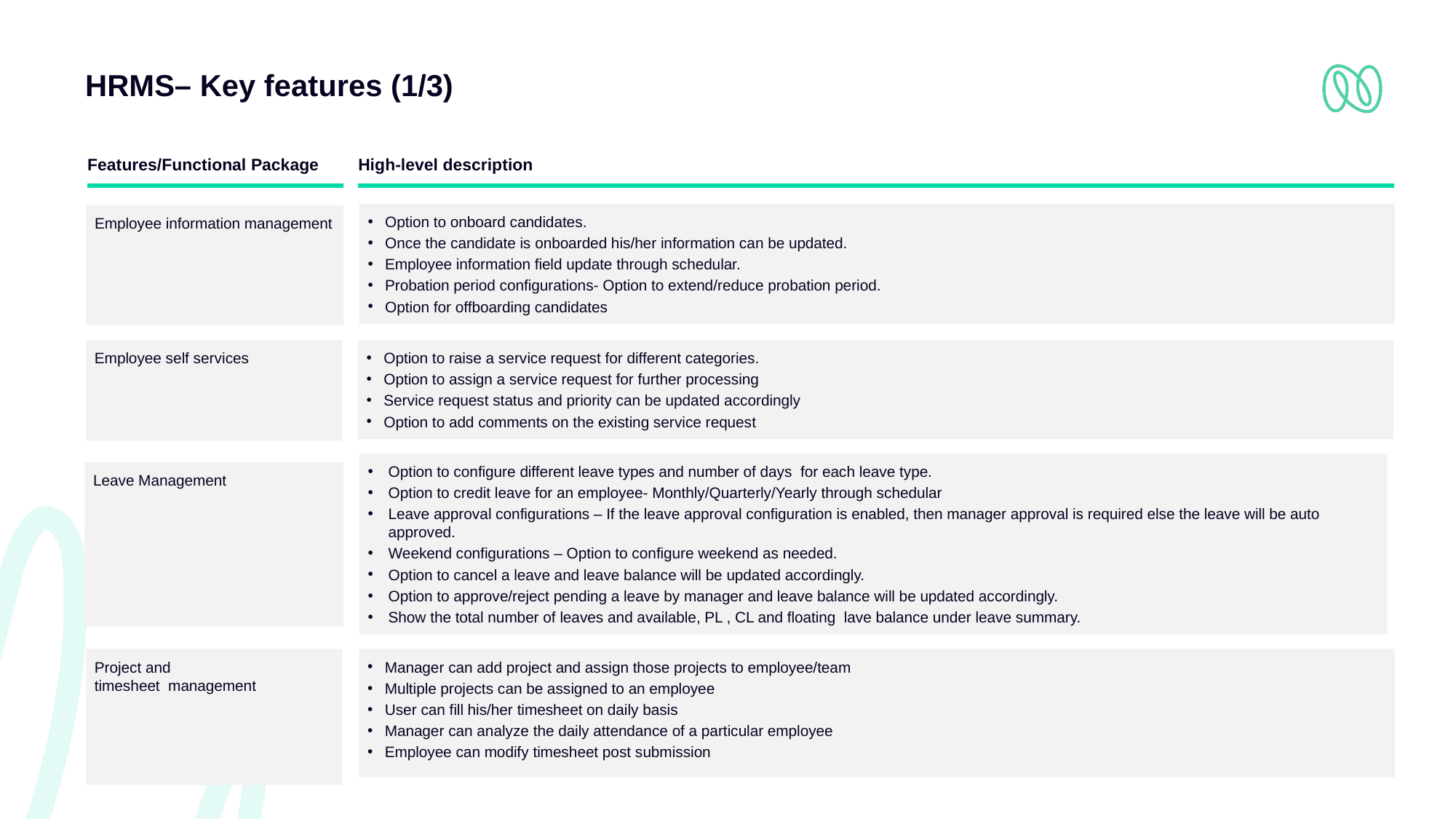

# HRMS– Key features (1/3)
Features/Functional Package
High-level description
Option to onboard candidates.
Once the candidate is onboarded his/her information can be updated.
Employee information field update through schedular.
Probation period configurations- Option to extend/reduce probation period.
Option for offboarding candidates
Employee information management
Employee self services
Option to raise a service request for different categories.
Option to assign a service request for further processing
Service request status and priority can be updated accordingly
Option to add comments on the existing service request
Option to configure different leave types and number of days  for each leave type.
Option to credit leave for an employee- Monthly/Quarterly/Yearly through schedular
Leave approval configurations – If the leave approval configuration is enabled, then manager approval is required else the leave will be auto approved.
Weekend configurations – Option to configure weekend as needed.
Option to cancel a leave and leave balance will be updated accordingly.
Option to approve/reject pending a leave by manager and leave balance will be updated accordingly.
Show the total number of leaves and available, PL , CL and floating  lave balance under leave summary.
Leave Management
Project and timesheet  management
Manager can add project and assign those projects to employee/team
Multiple projects can be assigned to an employee
User can fill his/her timesheet on daily basis
Manager can analyze the daily attendance of a particular employee
Employee can modify timesheet post submission